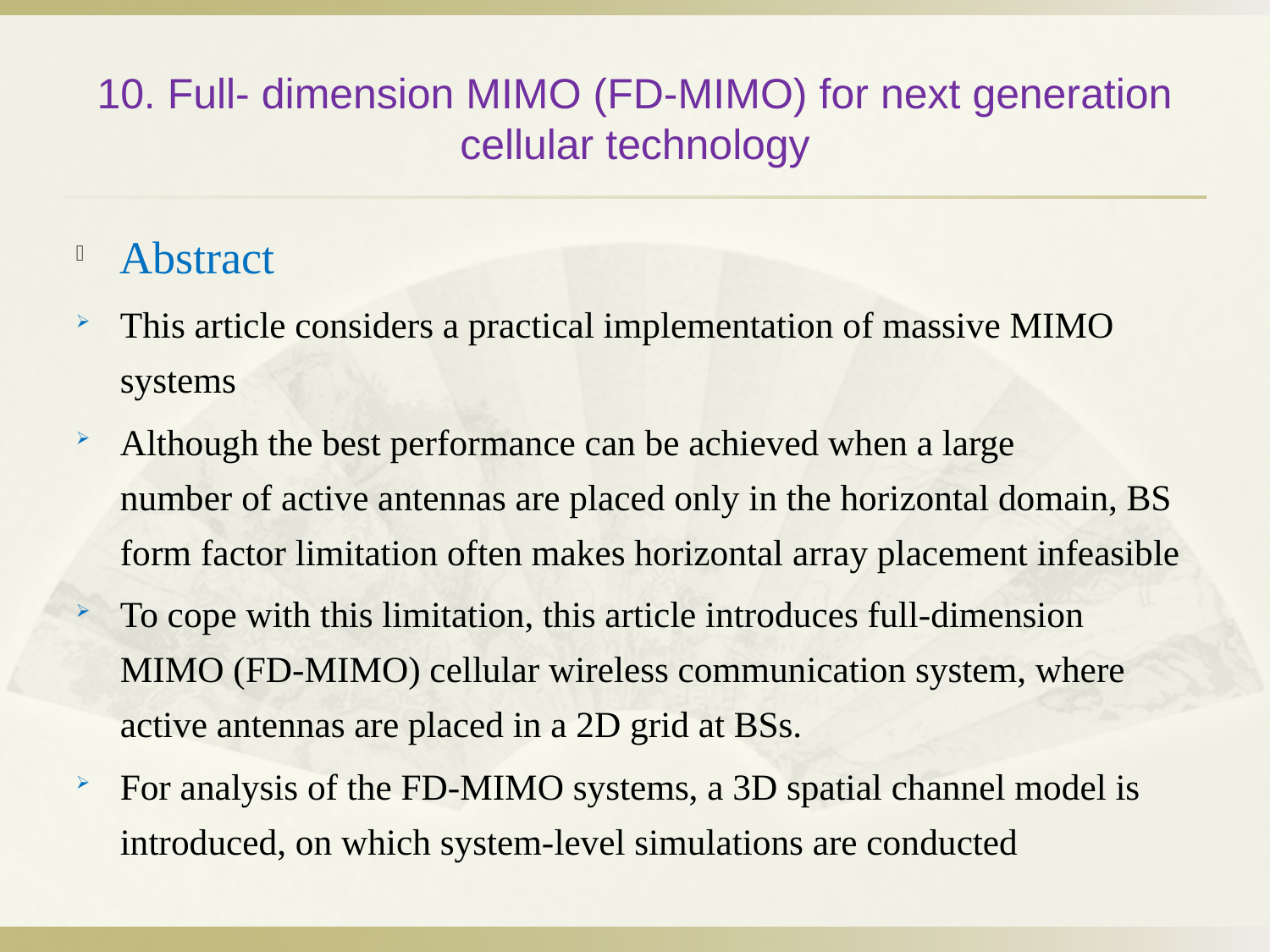

# 10. Full- dimension MIMO (FD-MIMO) for next generation cellular technology
Abstract
This article considers a practical implementation of massive MIMO systems
Although the best performance can be achieved when a large
number of active antennas are placed only in the horizontal domain, BS form factor limitation often makes horizontal array placement infeasible
To cope with this limitation, this article introduces full-dimension MIMO (FD-MIMO) cellular wireless communication system, where active antennas are placed in a 2D grid at BSs.
For analysis of the FD-MIMO systems, a 3D spatial channel model is introduced, on which system-level simulations are conducted